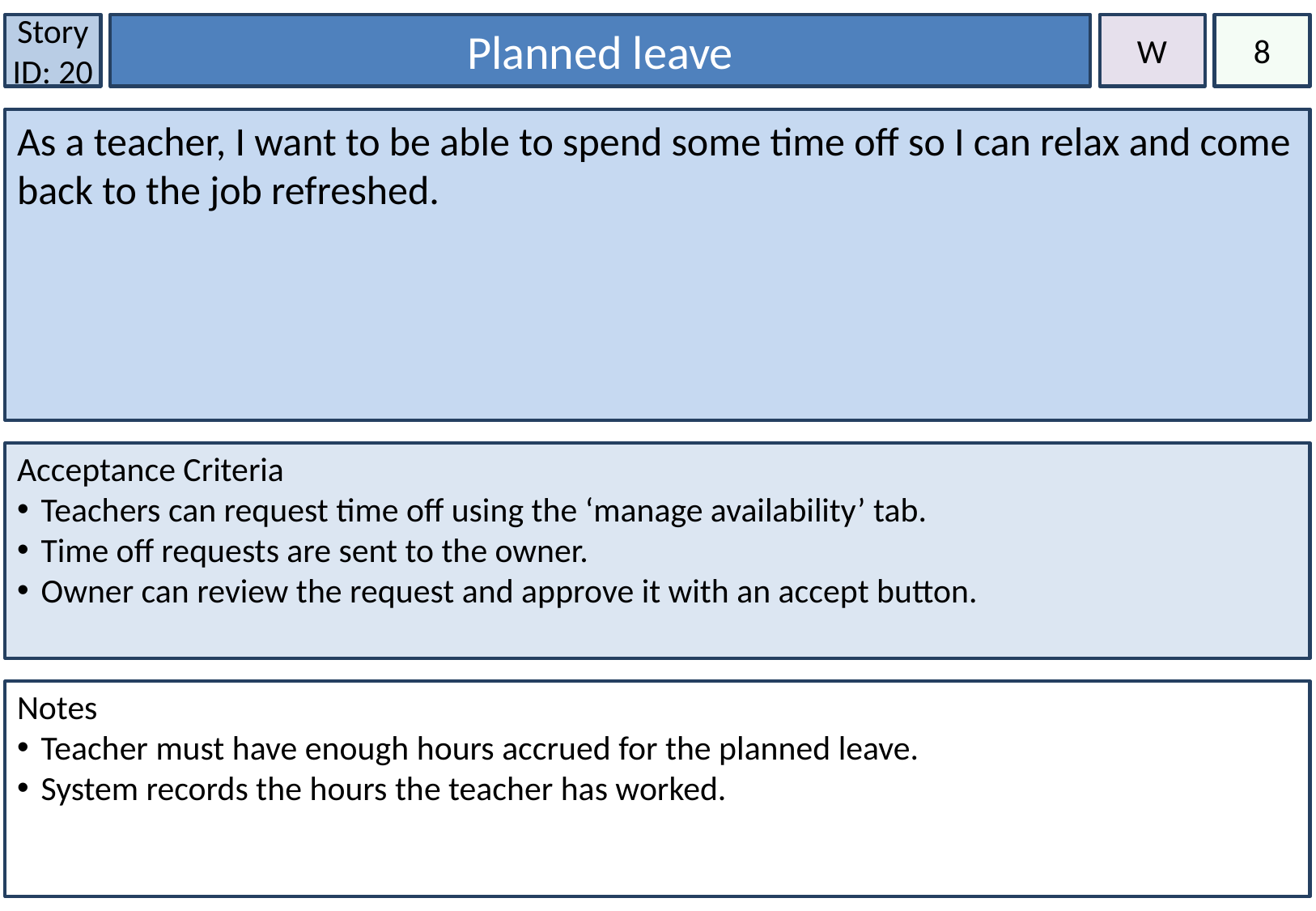

Story ID: 20
Planned leave
W
8
As a teacher, I want to be able to spend some time off so I can relax and come back to the job refreshed.
Acceptance Criteria
Teachers can request time off using the ‘manage availability’ tab.
Time off requests are sent to the owner.
Owner can review the request and approve it with an accept button.
Notes
Teacher must have enough hours accrued for the planned leave.
System records the hours the teacher has worked.